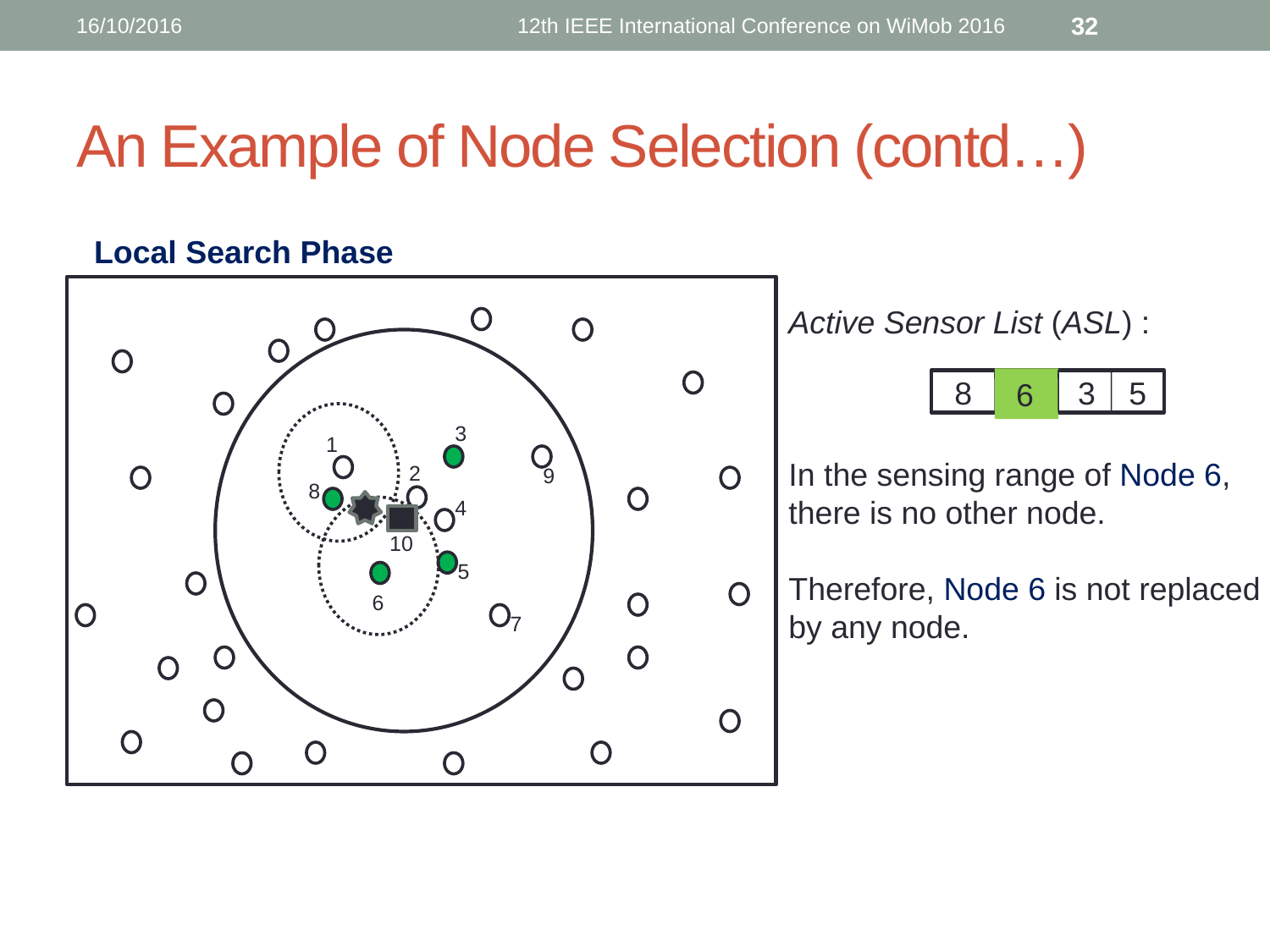

16/10/2016
12th IEEE International Conference on WiMob 2016
32
# An Example of Node Selection (contd…)
Local Search Phase

Active Sensor List (ASL) :

In the sensing range of Node 6, there is no other node.

Therefore, Node 6 is not replaced by any node.

8
3
5
 6

3
1

2

9

8

4

10

5

6

7